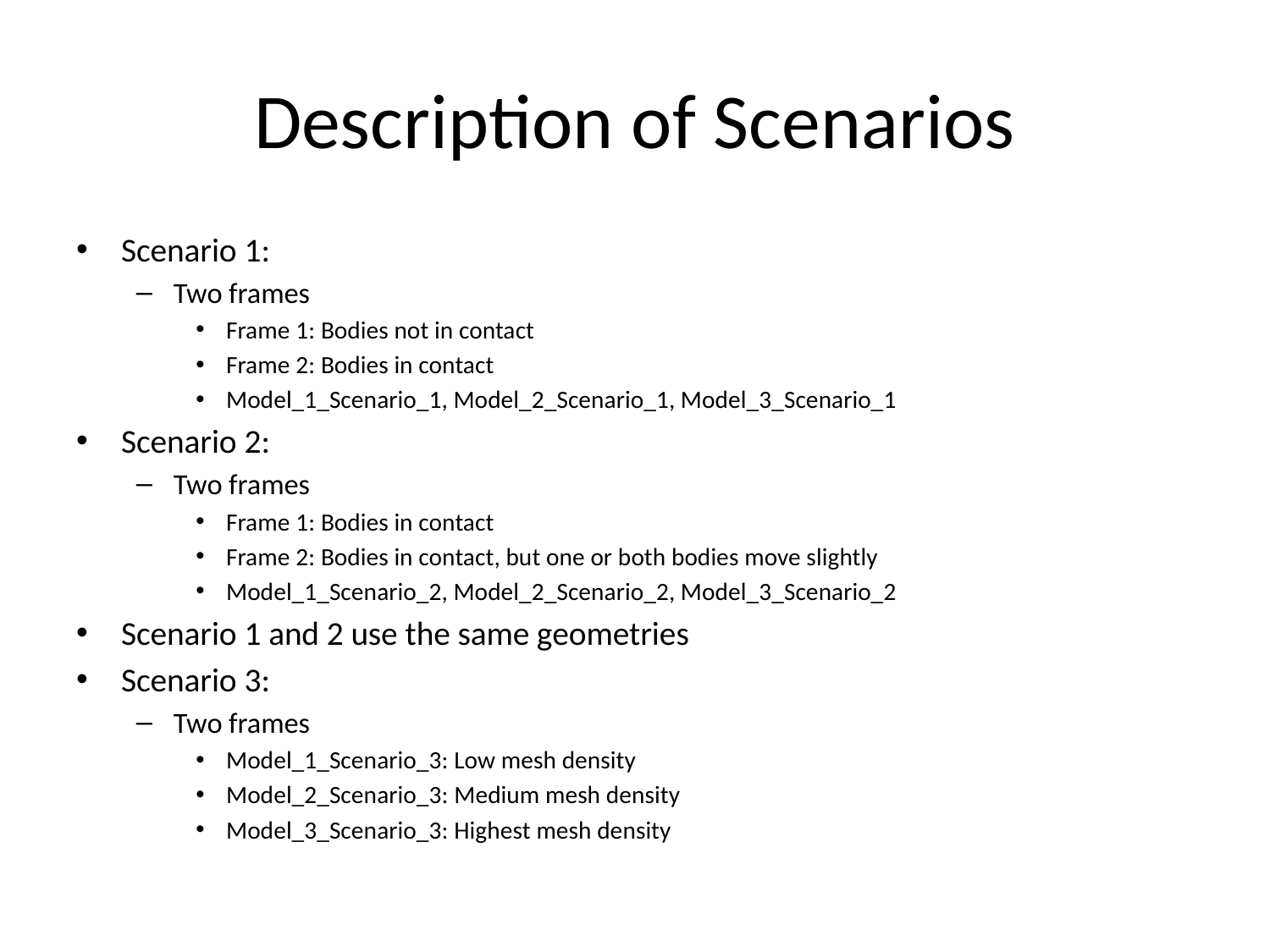

# Description of Scenarios
Scenario 1:
Two frames
Frame 1: Bodies not in contact
Frame 2: Bodies in contact
Model_1_Scenario_1, Model_2_Scenario_1, Model_3_Scenario_1
Scenario 2:
Two frames
Frame 1: Bodies in contact
Frame 2: Bodies in contact, but one or both bodies move slightly
Model_1_Scenario_2, Model_2_Scenario_2, Model_3_Scenario_2
Scenario 1 and 2 use the same geometries
Scenario 3:
Two frames
Model_1_Scenario_3: Low mesh density
Model_2_Scenario_3: Medium mesh density
Model_3_Scenario_3: Highest mesh density